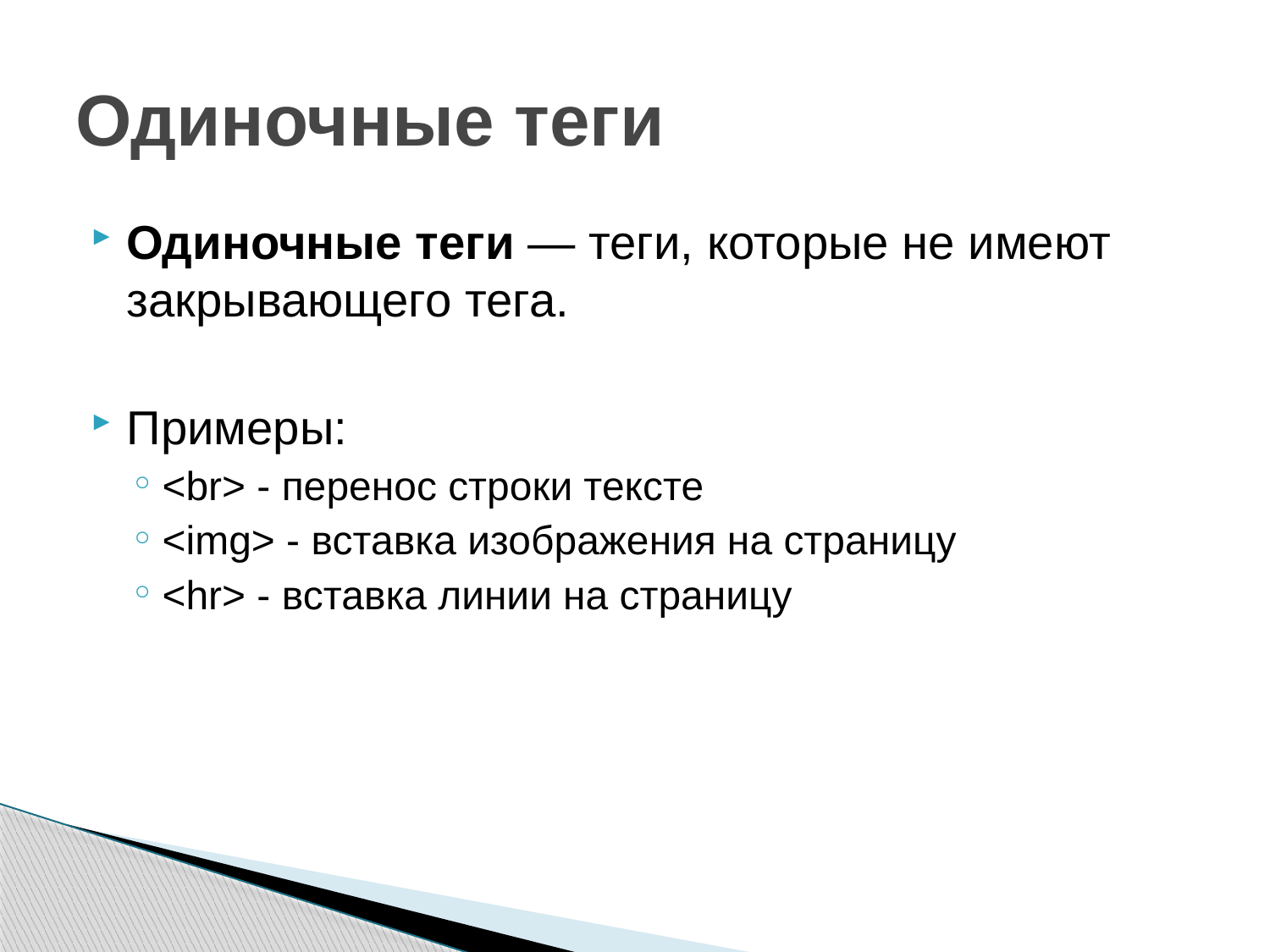

# Одиночные теги
Одиночные теги — теги, которые не имеют закрывающего тега.

Примеры:
<br> - перенос строки тексте
<img> - вставка изображения на страницу
<hr> - вставка линии на страницу